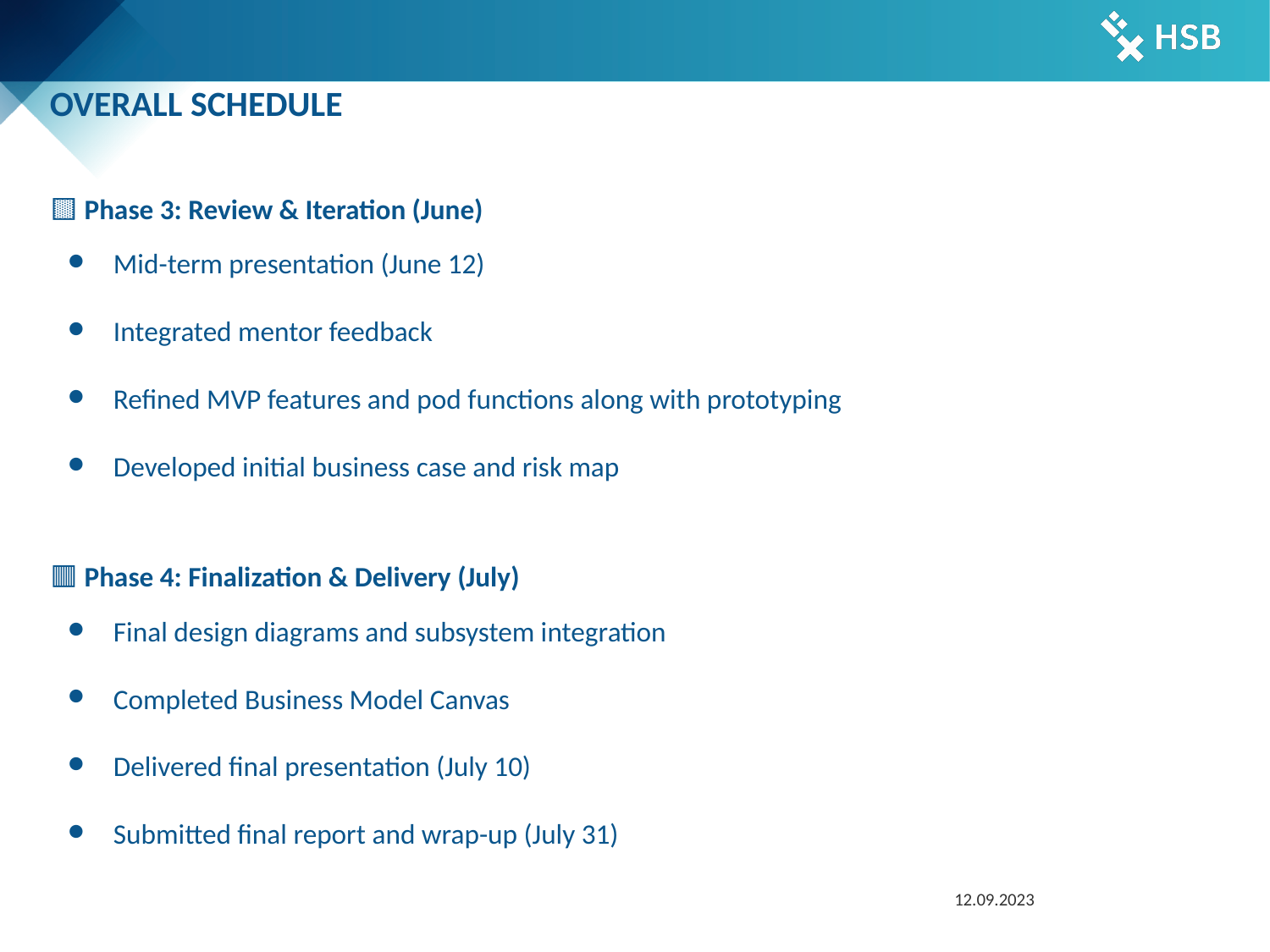

# OVERALL SCHEDULE
🟨 Phase 3: Review & Iteration (June)
Mid-term presentation (June 12)
Integrated mentor feedback
Refined MVP features and pod functions along with prototyping
Developed initial business case and risk map

🟥 Phase 4: Finalization & Delivery (July)
Final design diagrams and subsystem integration
Completed Business Model Canvas
Delivered final presentation (July 10)
Submitted final report and wrap-up (July 31)

12.09.2023